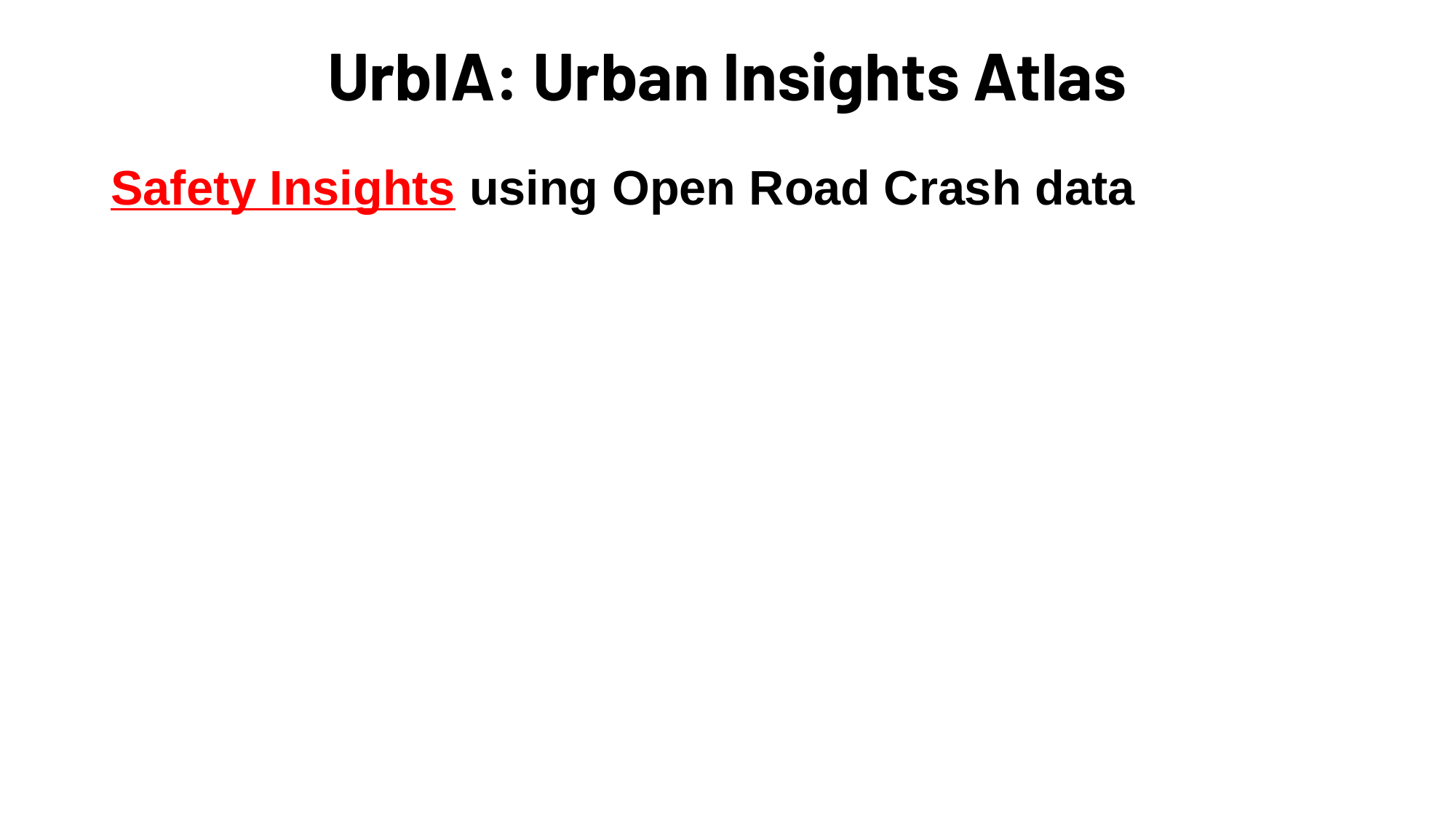

# UrbIA: Urban Insights Atlas
Safety Insights using Open Road Crash data